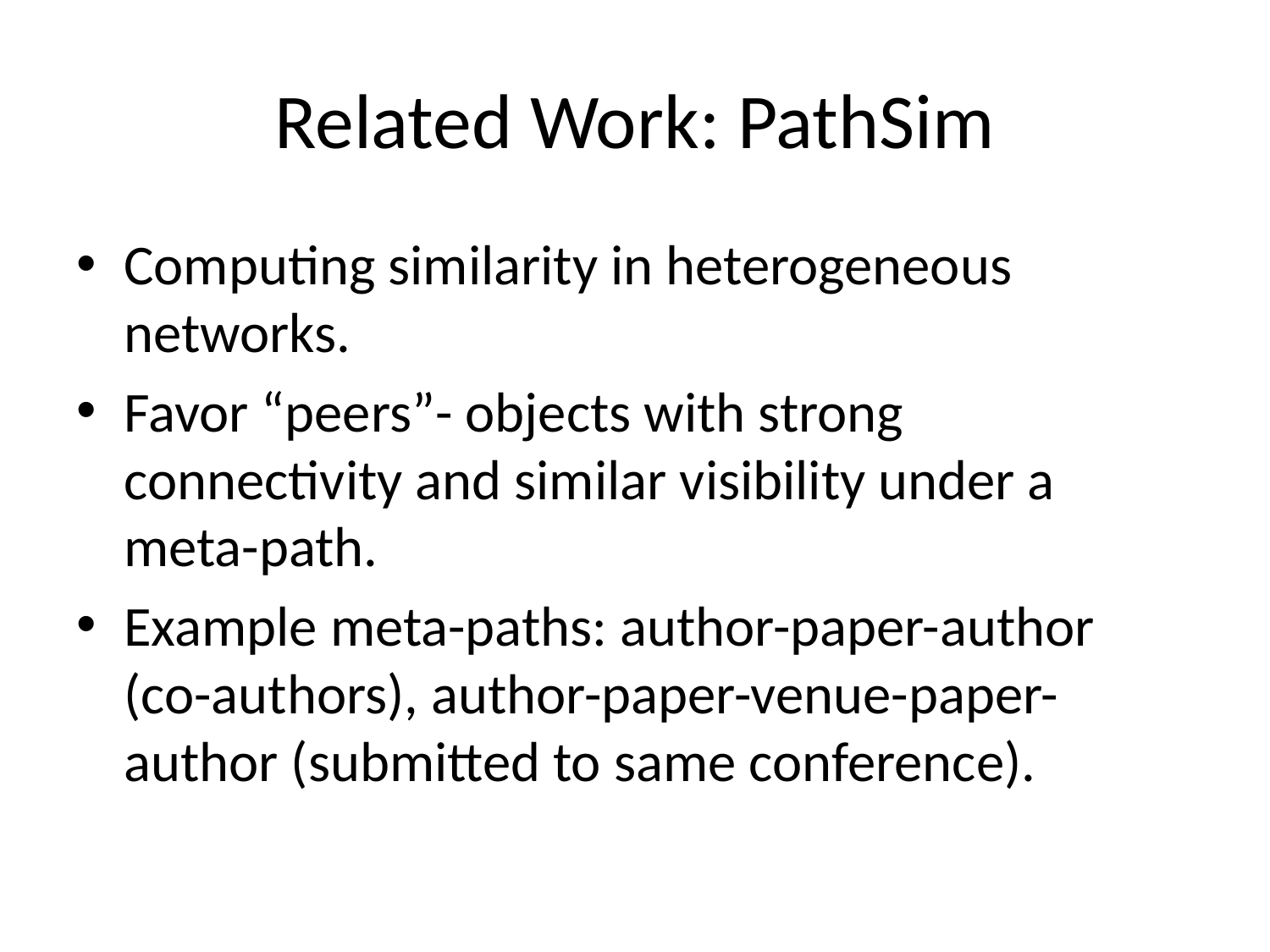

# Related Work: PathSim
Computing similarity in heterogeneous networks.
Favor “peers”- objects with strong connectivity and similar visibility under a meta-path.
Example meta-paths: author-paper-author (co-authors), author-paper-venue-paper-author (submitted to same conference).